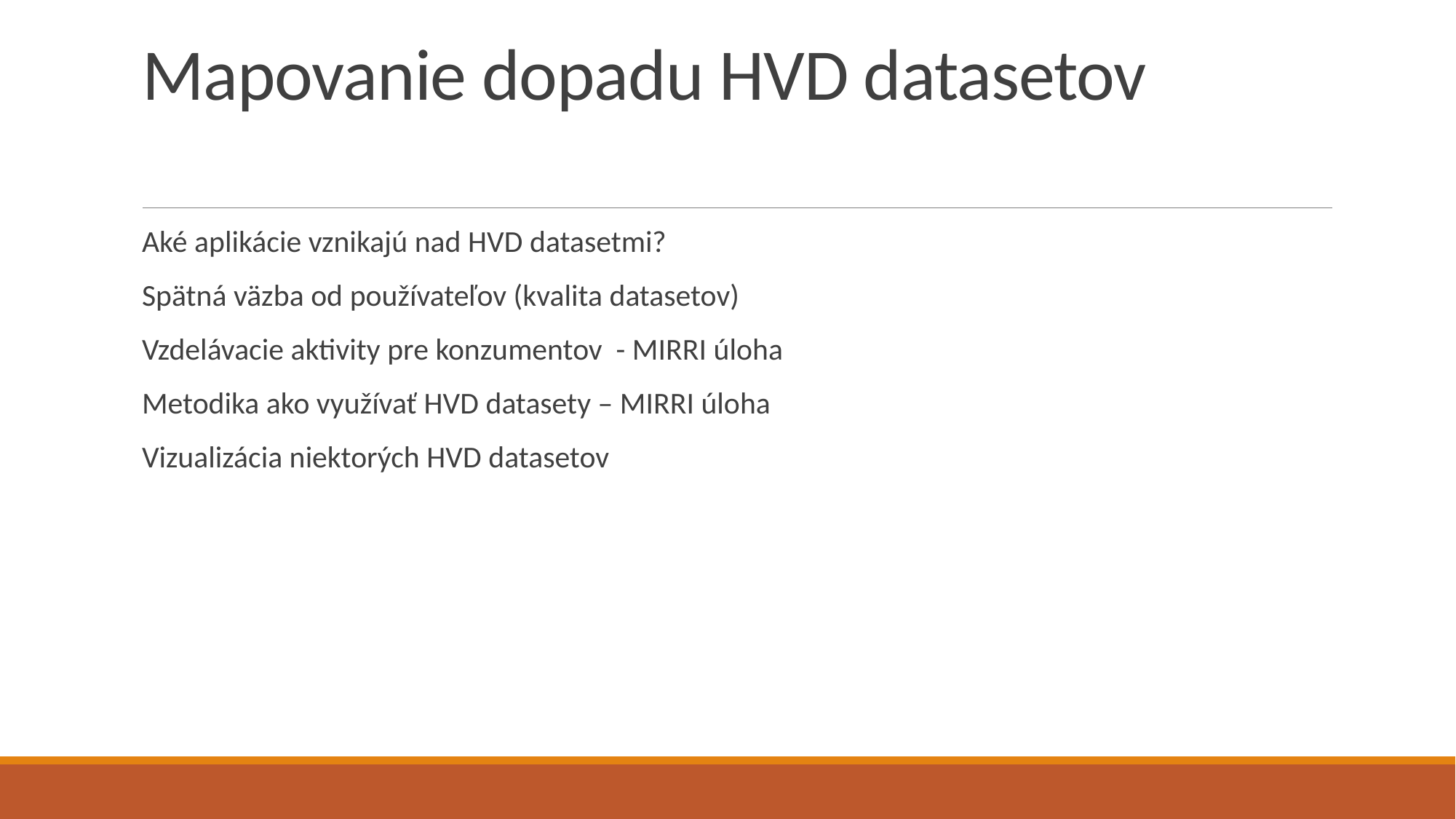

# Mapovanie dopadu HVD datasetov
Aké aplikácie vznikajú nad HVD datasetmi?
Spätná väzba od používateľov (kvalita datasetov)
Vzdelávacie aktivity pre konzumentov  - MIRRI úloha
Metodika ako využívať HVD datasety – MIRRI úloha
Vizualizácia niektorých HVD datasetov